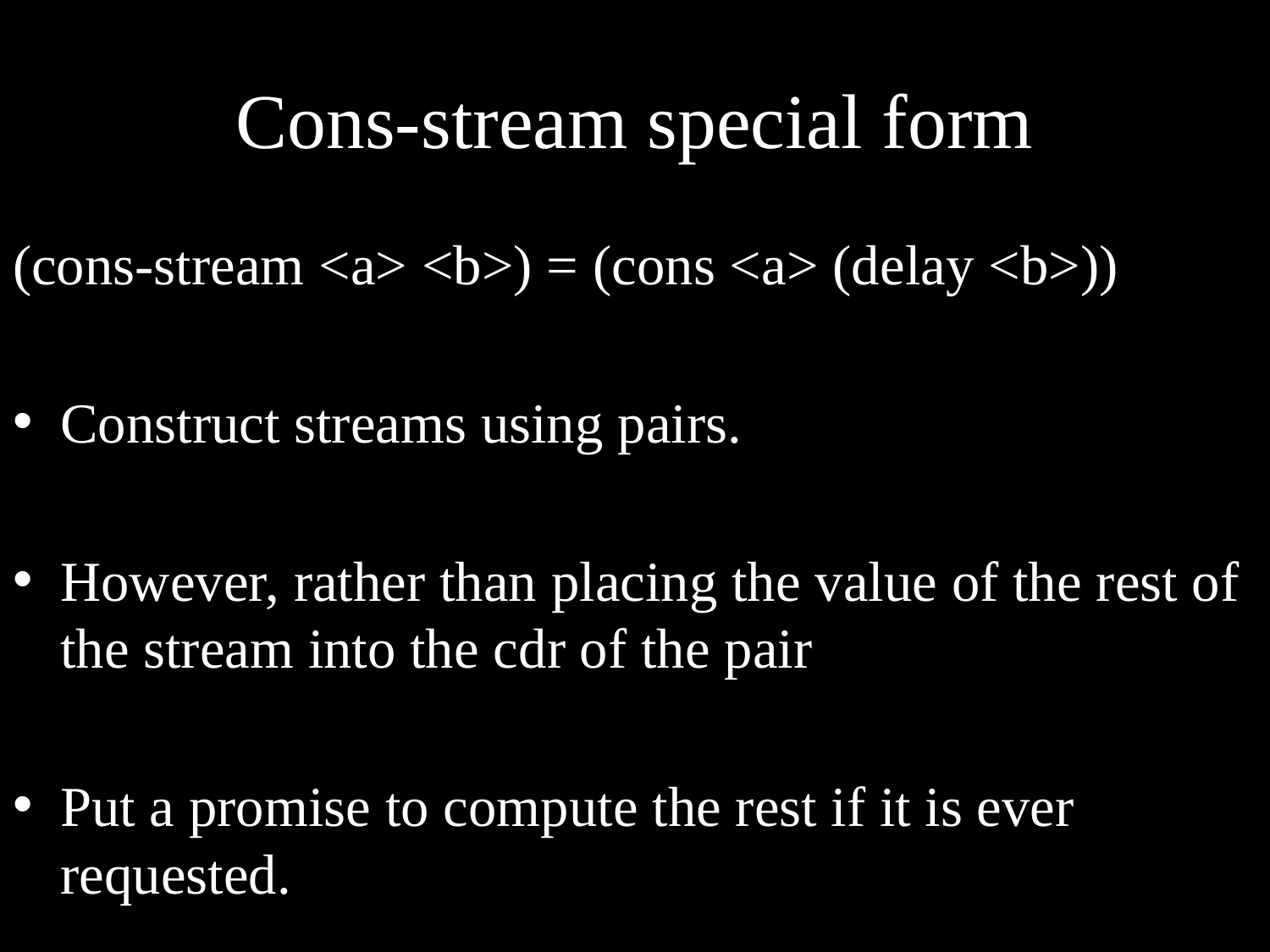

# Cons-stream special form
(cons-stream <a> <b>) = (cons <a> (delay <b>))

Construct streams using pairs.

However, rather than placing the value of the rest of the stream into the cdr of the pair

Put a promise to compute the rest if it is ever requested.